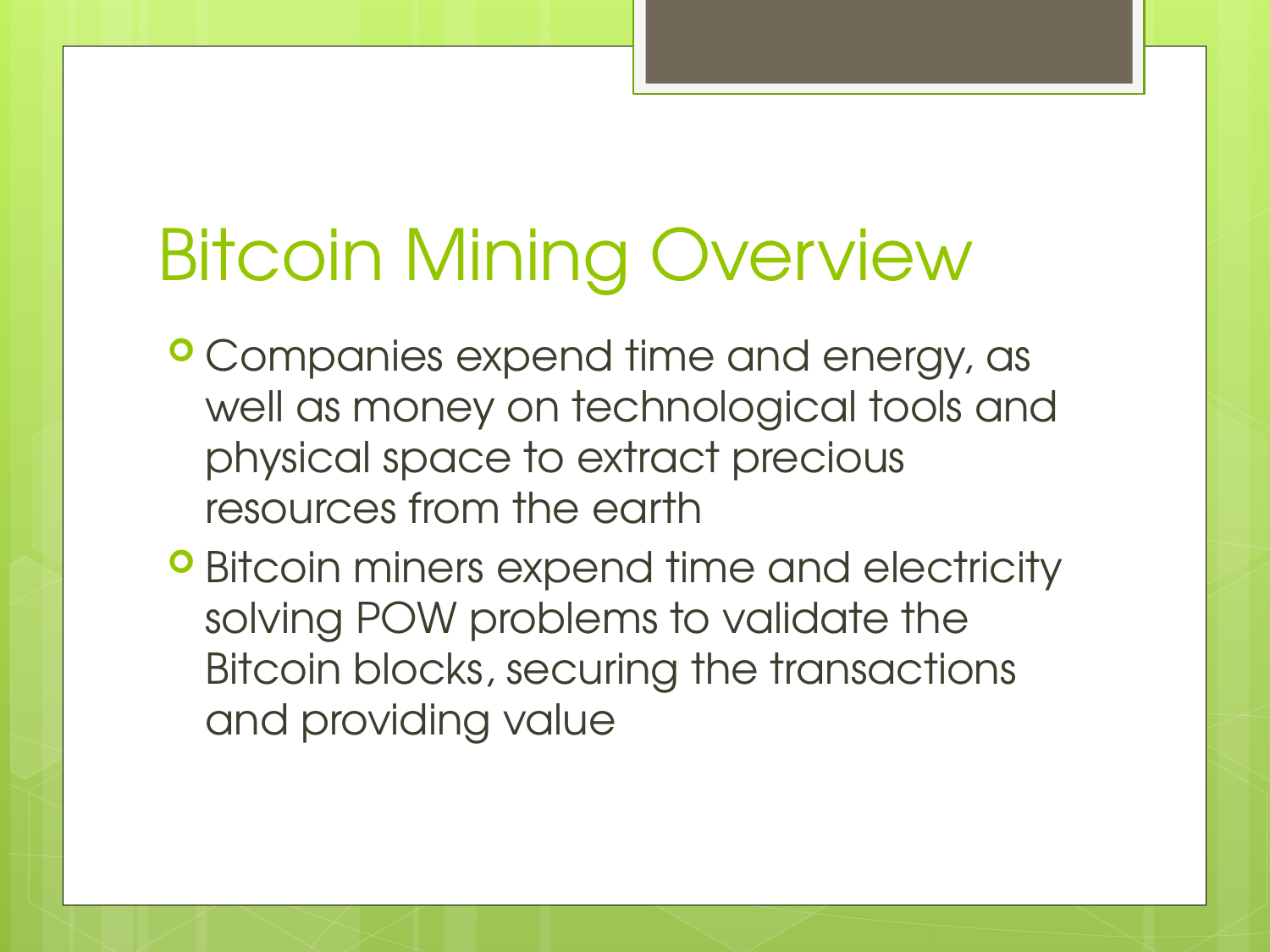

# Bitcoin Mining Overview
Companies expend time and energy, as well as money on technological tools and physical space to extract precious resources from the earth
Bitcoin miners expend time and electricity solving POW problems to validate the Bitcoin blocks, securing the transactions and providing value